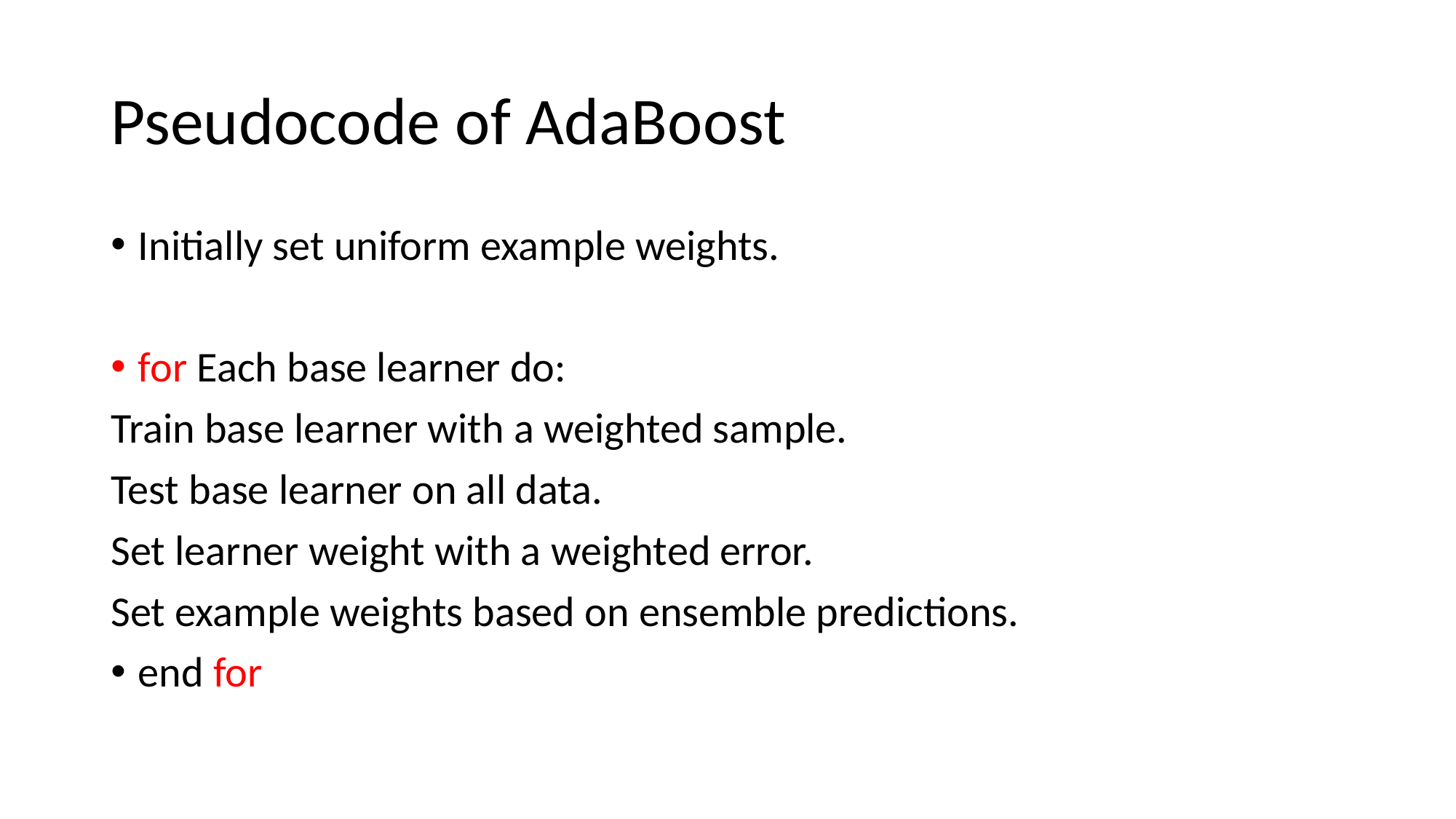

# Pseudocode of AdaBoost
Initially set uniform example weights.

for Each base learner do:
Train base learner with a weighted sample.
Test base learner on all data.
Set learner weight with a weighted error.
Set example weights based on ensemble predictions.
end for